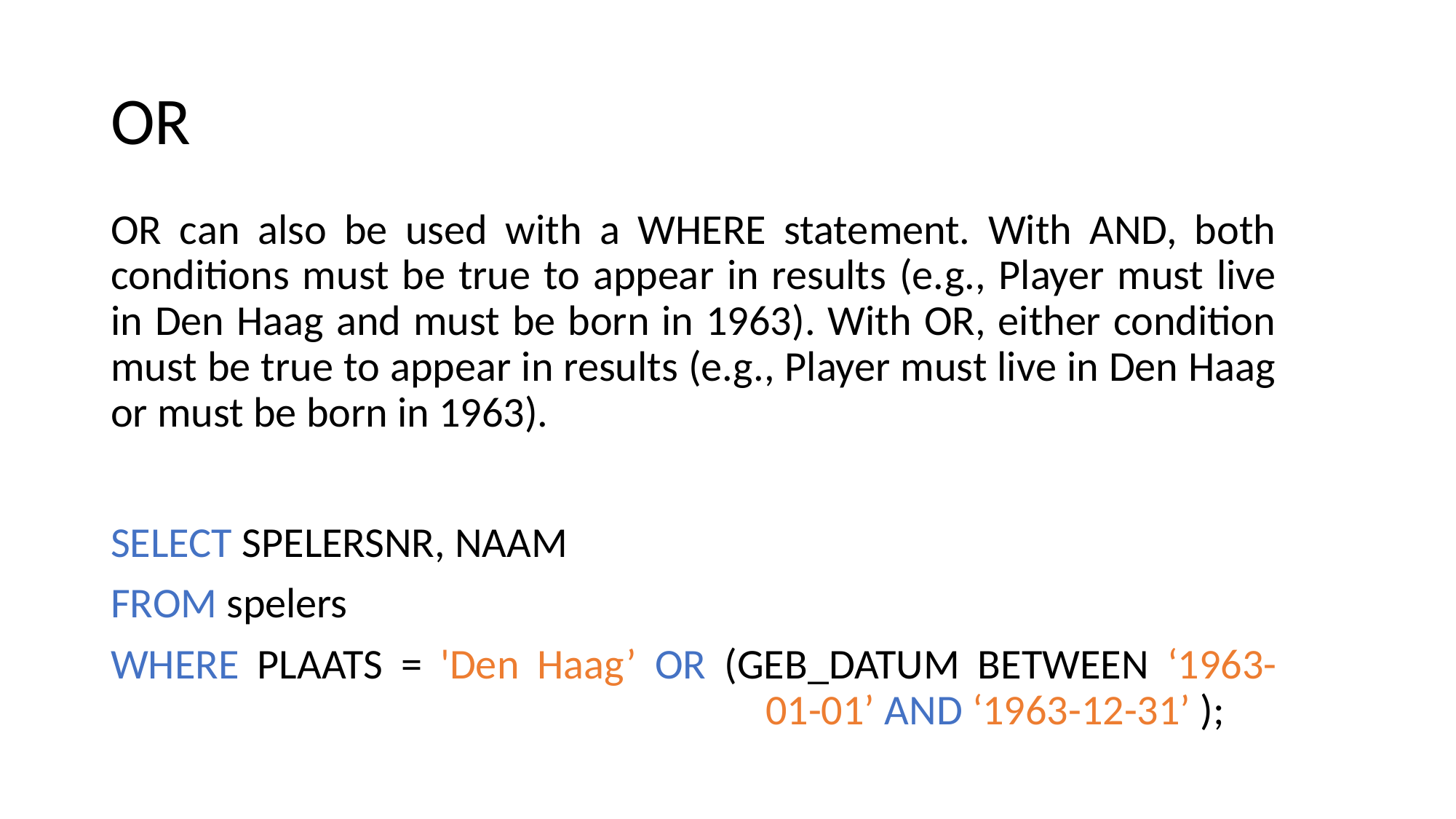

# OR
OR can also be used with a WHERE statement. With AND, both conditions must be true to appear in results (e.g., Player must live in Den Haag and must be born in 1963). With OR, either condition must be true to appear in results (e.g., Player must live in Den Haag or must be born in 1963).
SELECT SPELERSNR, NAAM
FROM spelers
WHERE PLAATS = 'Den Haag’ OR (GEB_DATUM BETWEEN ‘1963-						01-01’ AND ‘1963-12-31’ );